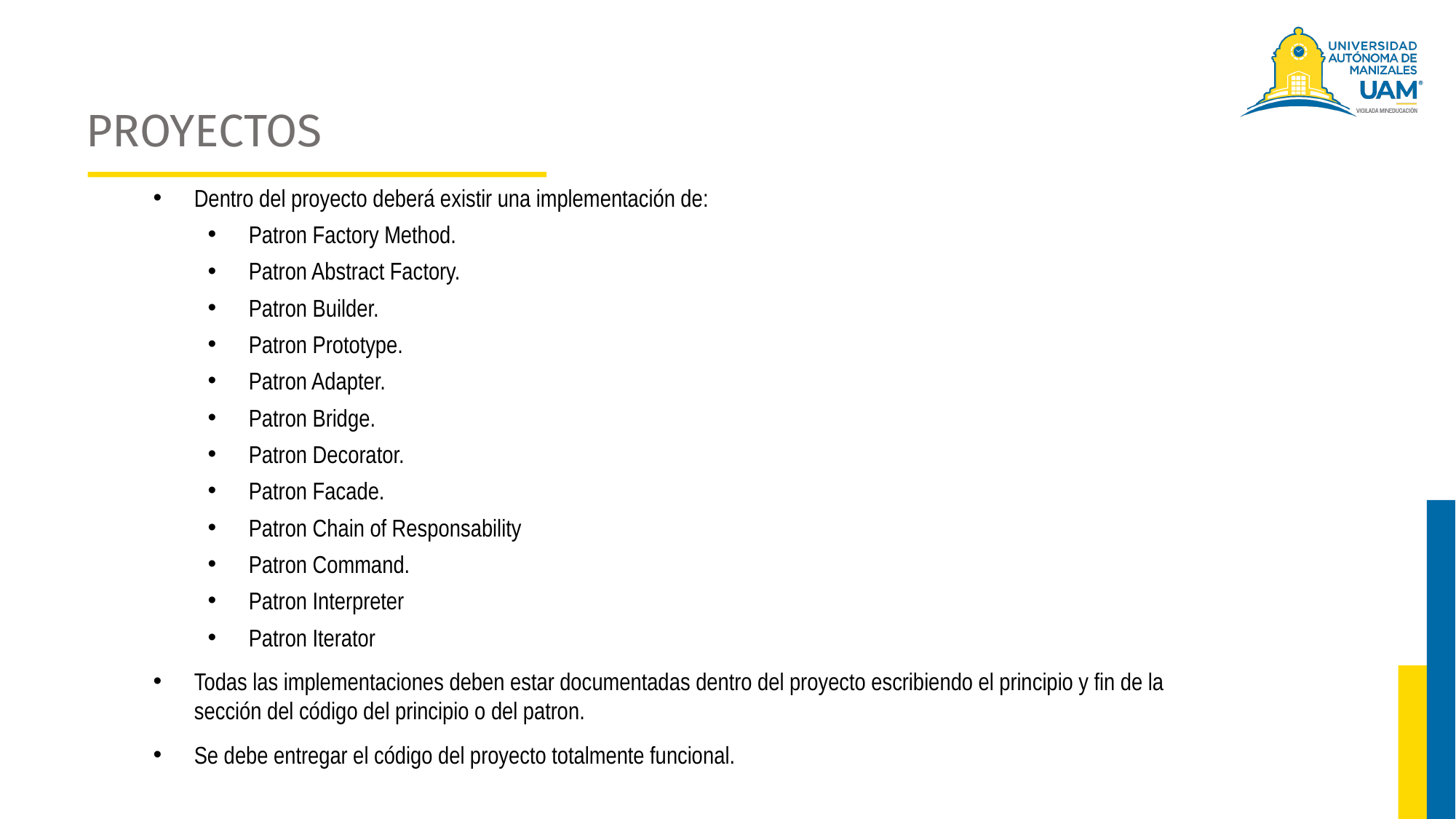

# PROYECTOS

Dentro del proyecto deberá existir una implementación de:
Patron Factory Method.
Patron Abstract Factory.
Patron Builder.
Patron Prototype.
Patron Adapter.
Patron Bridge.
Patron Decorator.
Patron Facade.
Patron Chain of Responsability
Patron Command.
Patron Interpreter
Patron Iterator
Todas las implementaciones deben estar documentadas dentro del proyecto escribiendo el principio y fin de la sección del código del principio o del patron.
Se debe entregar el código del proyecto totalmente funcional.